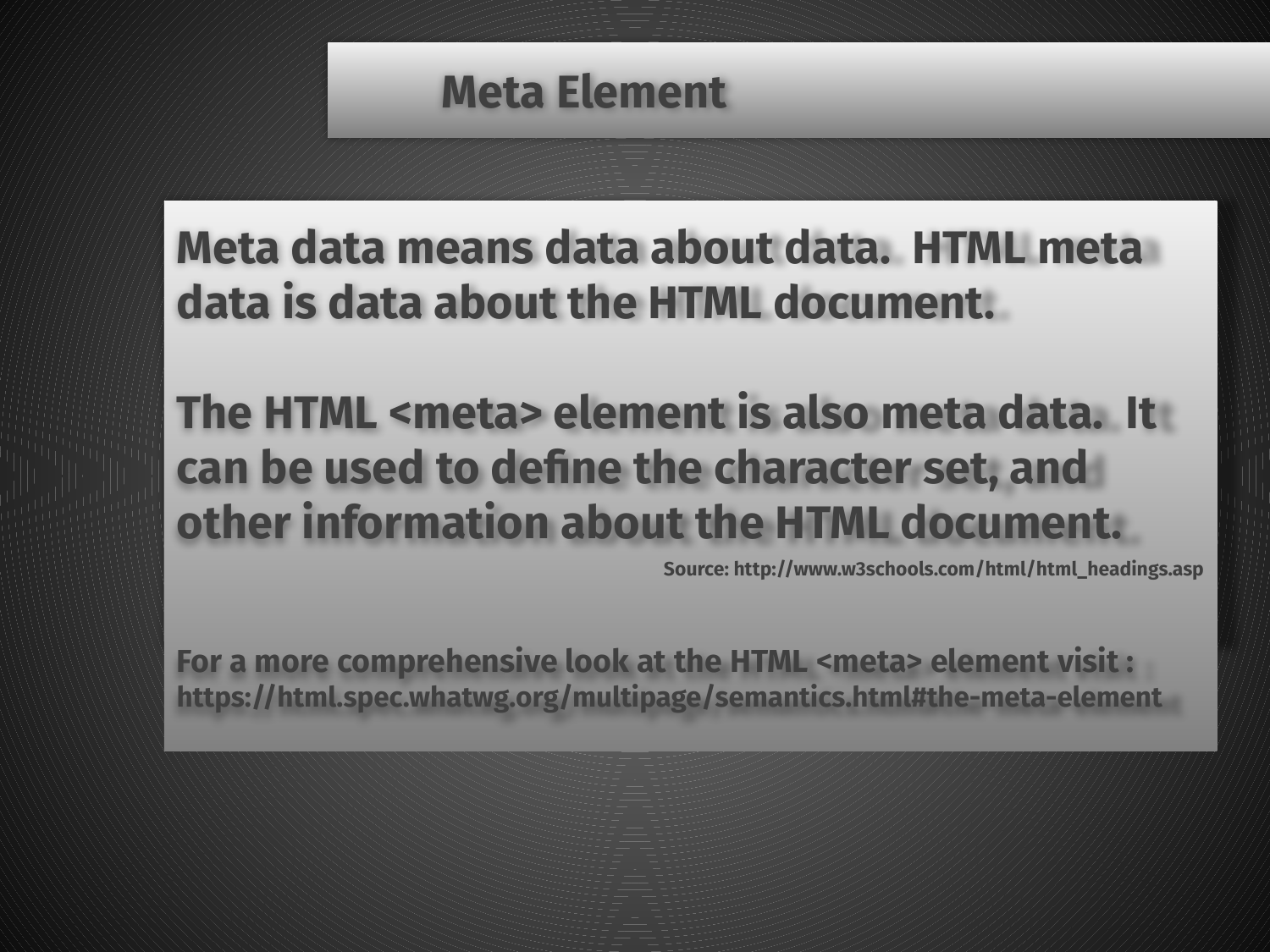

Meta Element

Meta data means data about data.  HTML meta data is data about the HTML document.

The HTML <meta> element is also meta data.  It can be used to define the character set, and other information about the HTML document.

For a more comprehensive look at the HTML <meta> element visit : https://html.spec.whatwg.org/multipage/semantics.html#the-meta-element
Source: http://www.w3schools.com/html/html_headings.asp